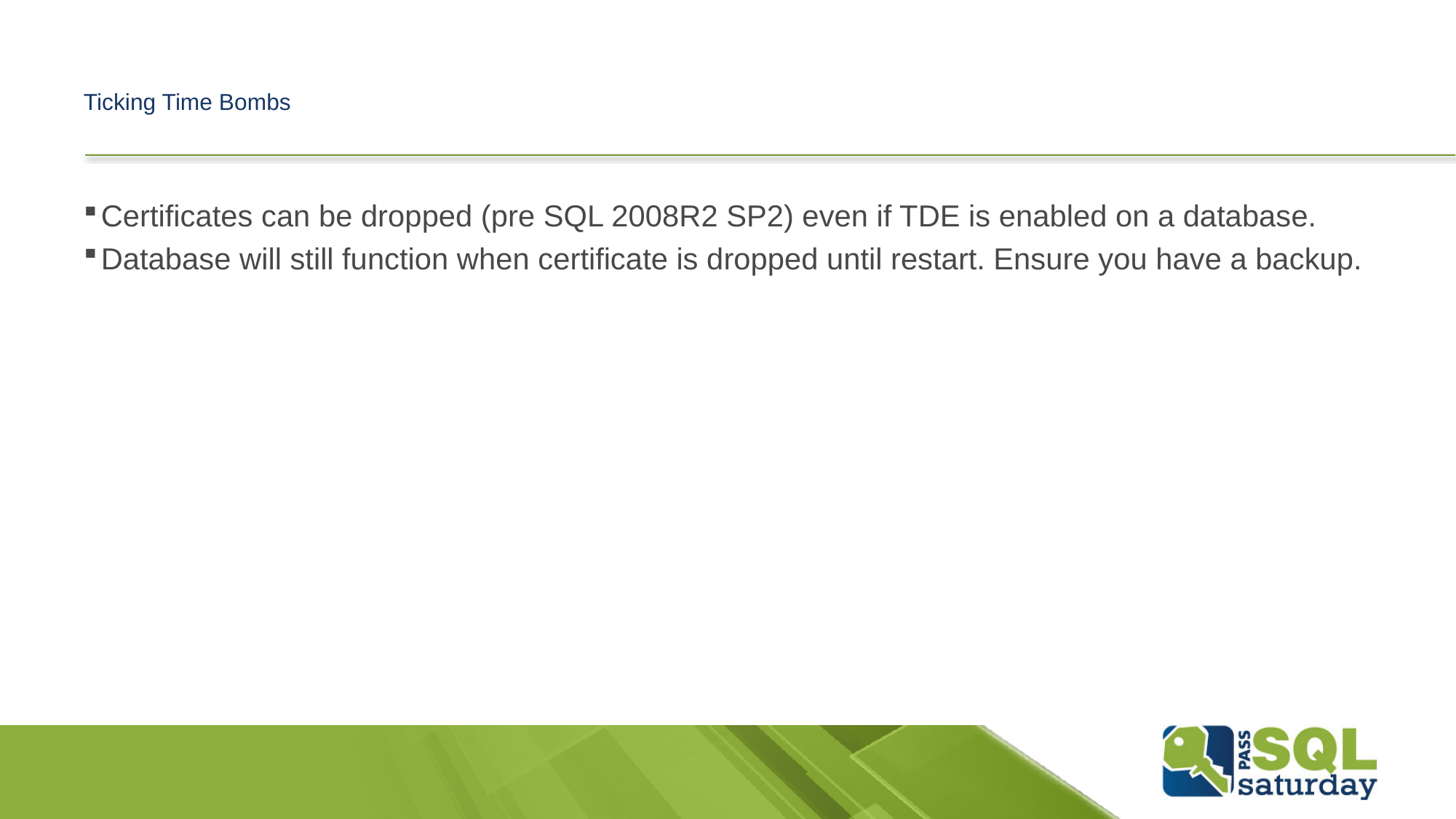

# Ticking Time Bombs
Certificates can be dropped (pre SQL 2008R2 SP2) even if TDE is enabled on a database.
Database will still function when certificate is dropped until restart. Ensure you have a backup.